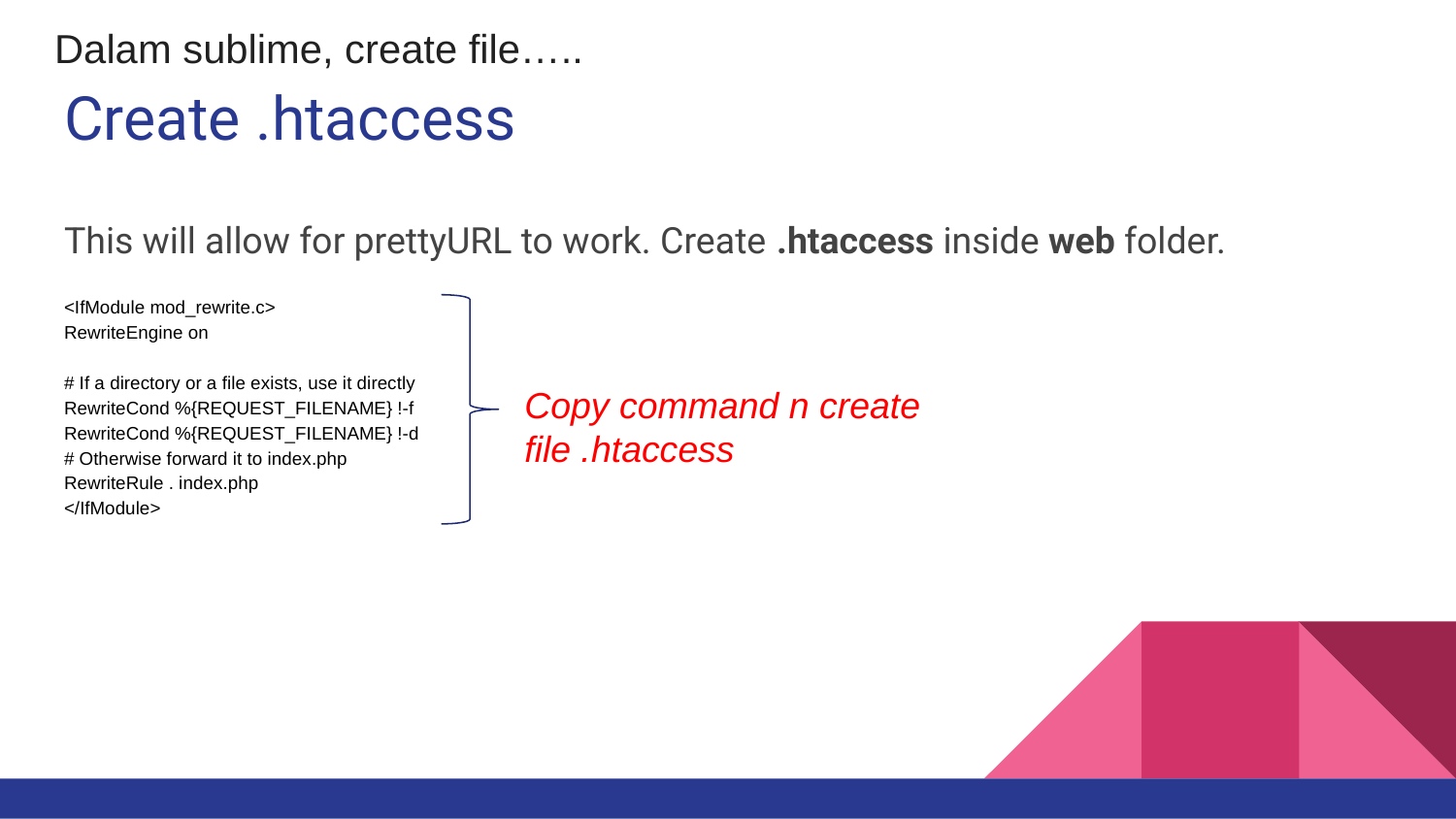

Dalam sublime, create file…..
# Create .htaccess
This will allow for prettyURL to work. Create .htaccess inside web folder.
<IfModule mod_rewrite.c>
RewriteEngine on

# If a directory or a file exists, use it directly
RewriteCond %{REQUEST_FILENAME} !-f
RewriteCond %{REQUEST_FILENAME} !-d
# Otherwise forward it to index.php
RewriteRule . index.php
</IfModule>

Copy command n create file .htaccess